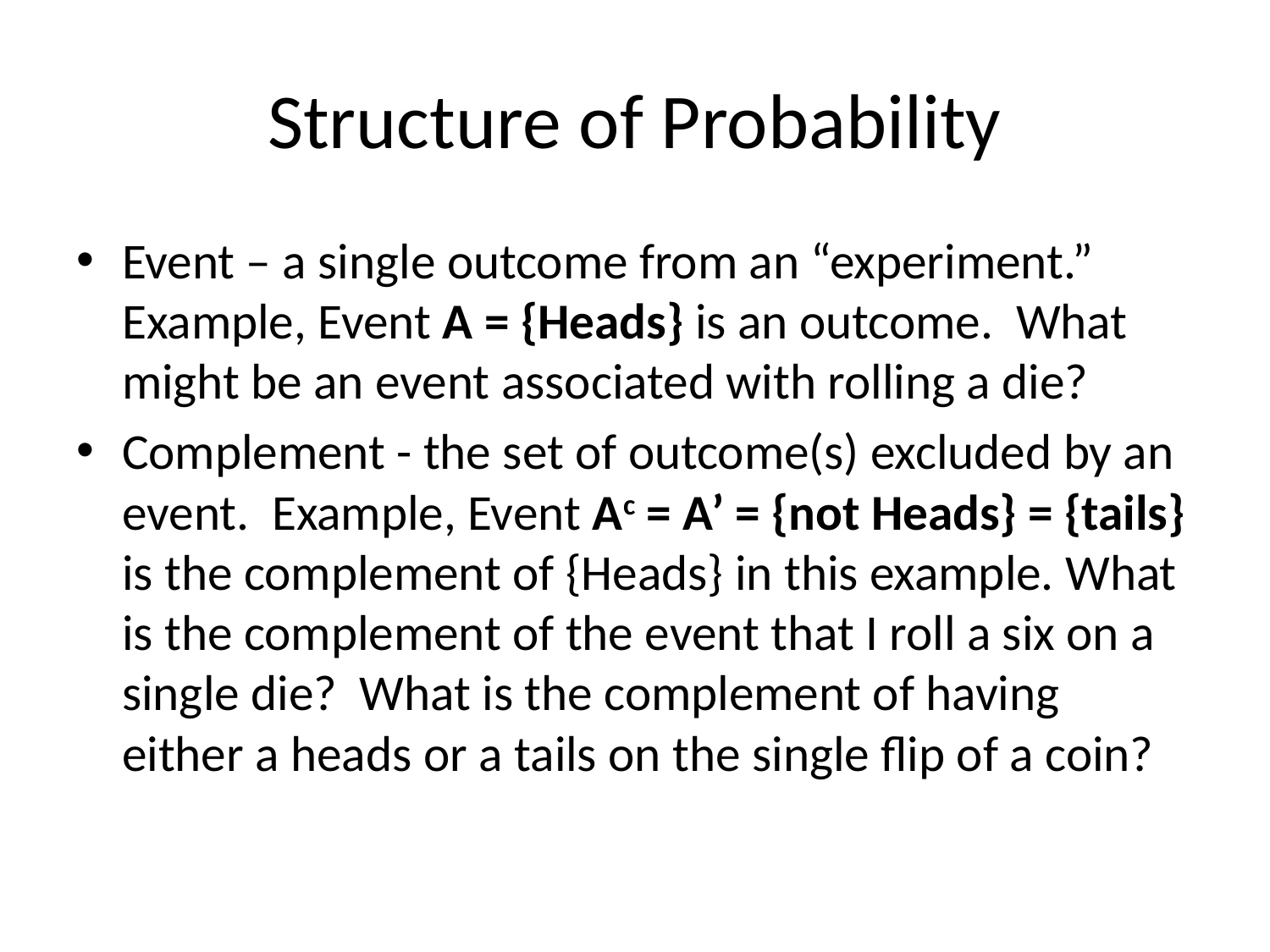

# Structure of Probability
Event – a single outcome from an “experiment.”  Example, Event A = {Heads} is an outcome.  What might be an event associated with rolling a die?
Complement - the set of outcome(s) excluded by an event.  Example, Event Ac = A’ = {not Heads} = {tails} is the complement of {Heads} in this example. What is the complement of the event that I roll a six on a single die?  What is the complement of having either a heads or a tails on the single flip of a coin?